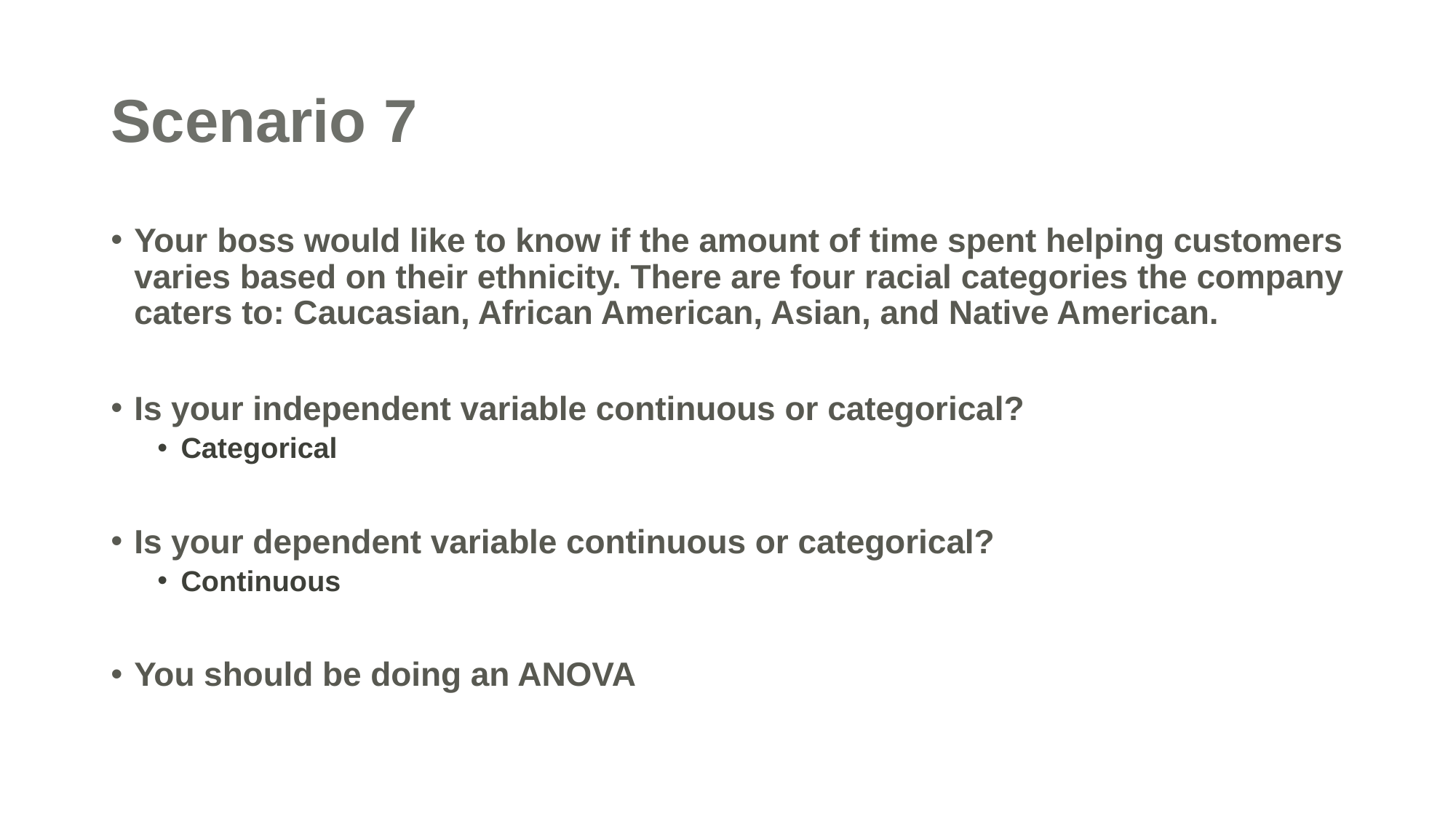

# Scenario 7
Your boss would like to know if the amount of time spent helping customers varies based on their ethnicity. There are four racial categories the company caters to: Caucasian, African American, Asian, and Native American.

Is your independent variable continuous or categorical?
Categorical

Is your dependent variable continuous or categorical?
Continuous

You should be doing an ANOVA